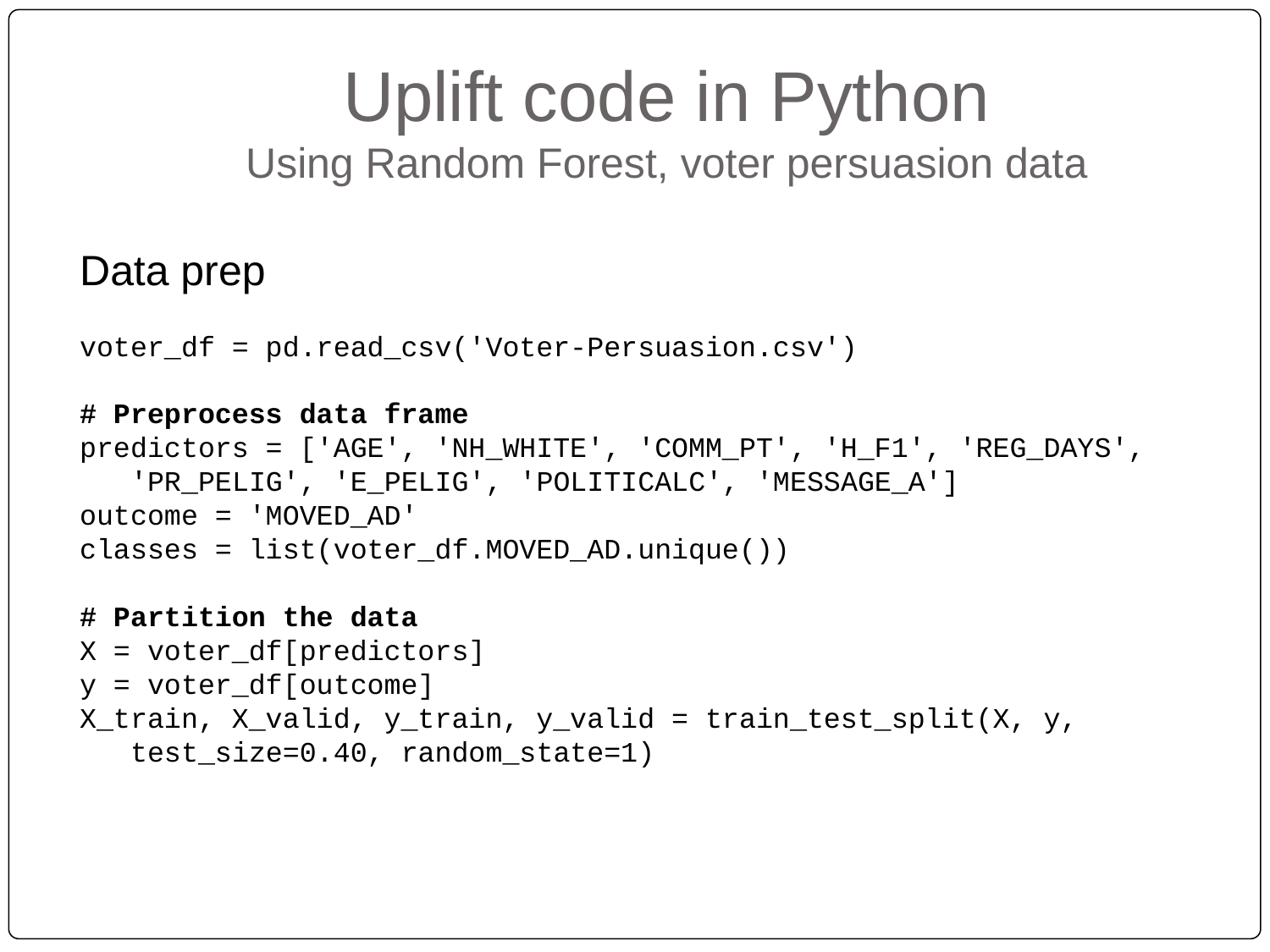

# Uplift code in Python
Using Random Forest, voter persuasion data
Data prep

voter_df = pd.read_csv('Voter-Persuasion.csv')

# Preprocess data frame
predictors = ['AGE', 'NH_WHITE', 'COMM_PT', 'H_F1', 'REG_DAYS',
   'PR_PELIG', 'E_PELIG', 'POLITICALC', 'MESSAGE_A']
outcome = 'MOVED_AD'
classes = list(voter_df.MOVED_AD.unique())

# Partition the data
X = voter_df[predictors]
y = voter_df[outcome]
X_train, X_valid, y_train, y_valid = train_test_split(X, y,
   test_size=0.40, random_state=1)